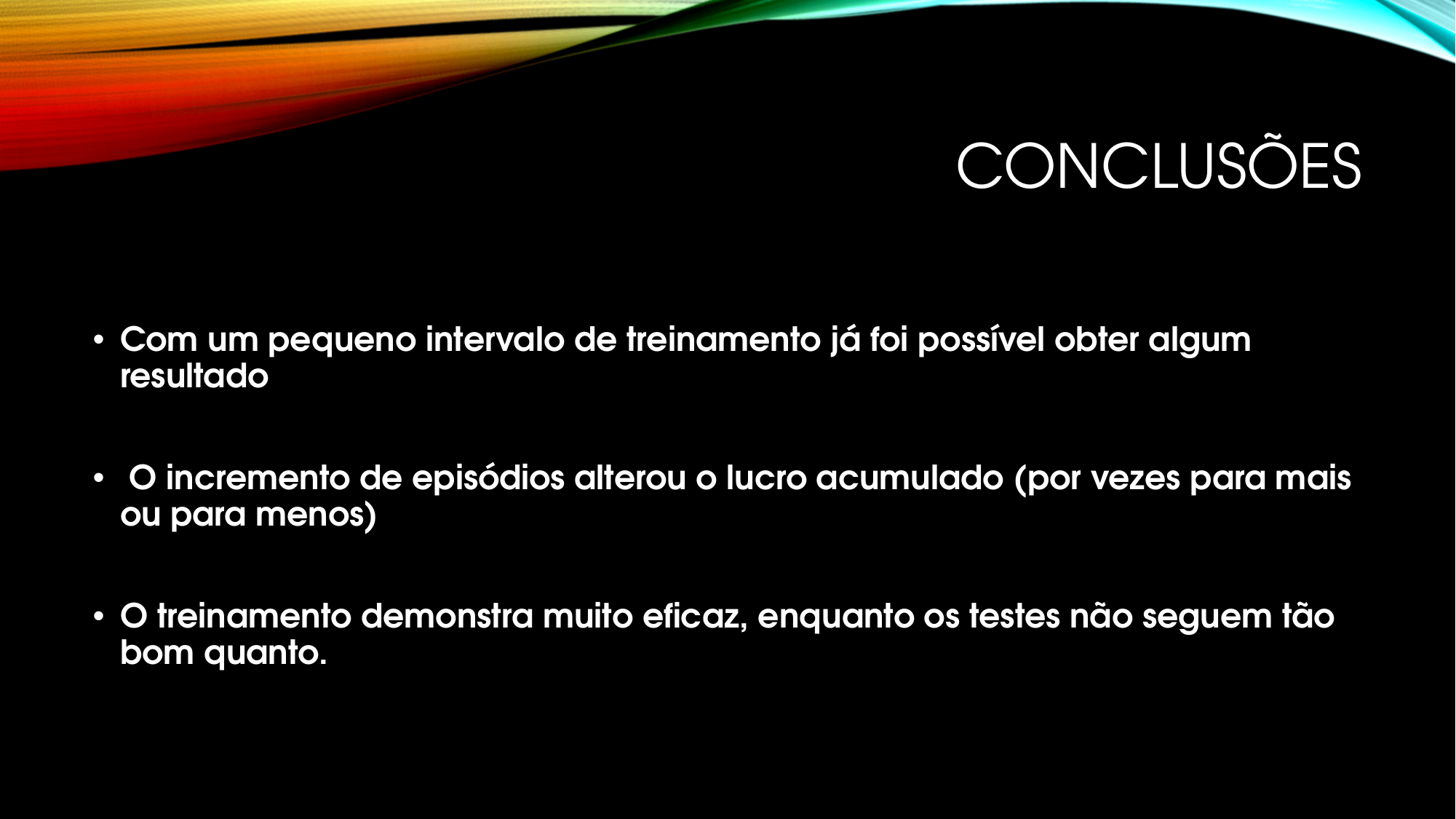

# conclusões

Com um pequeno intervalo de treinamento já foi possível obter algum resultado

 O incremento de episódios alterou o lucro acumulado (por vezes para mais ou para menos)

O treinamento demonstra muito eficaz, enquanto os testes não seguem tão bom quanto.